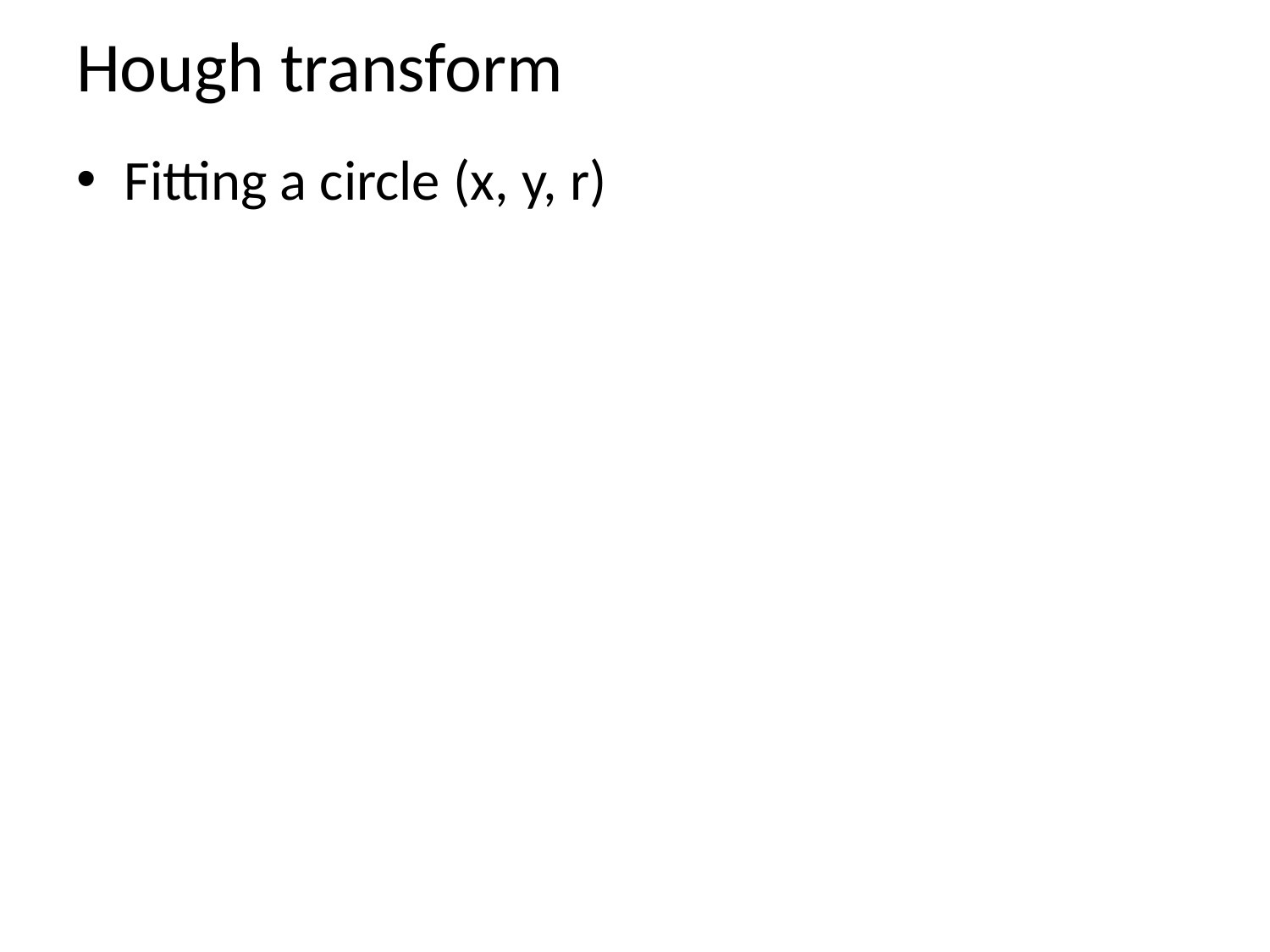

# Hough transform
Fitting a circle (x, y, r)